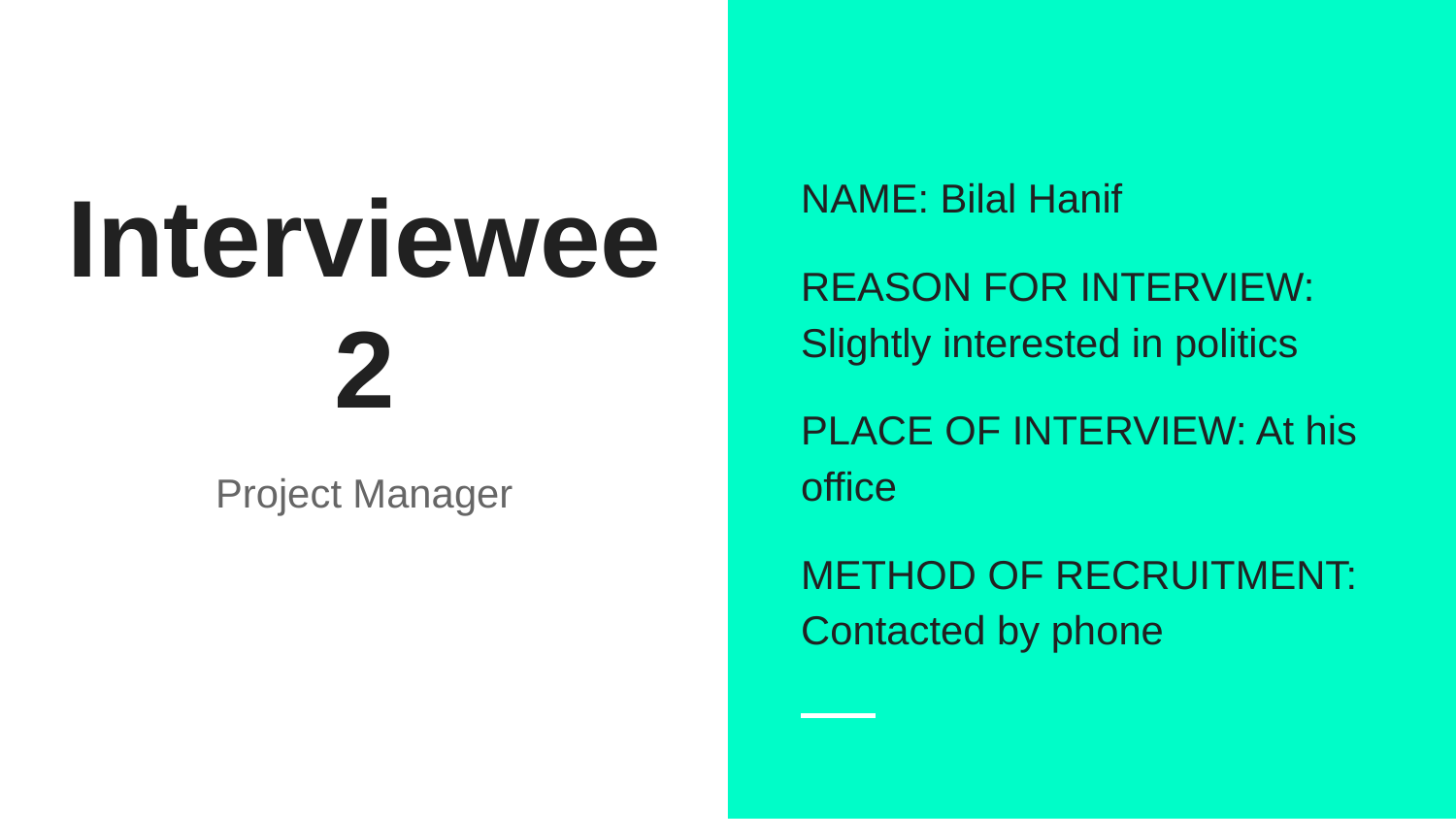

NAME: Bilal Hanif
REASON FOR INTERVIEW: Slightly interested in politics
PLACE OF INTERVIEW: At his office
METHOD OF RECRUITMENT: Contacted by phone
# Interviewee 2
Project Manager